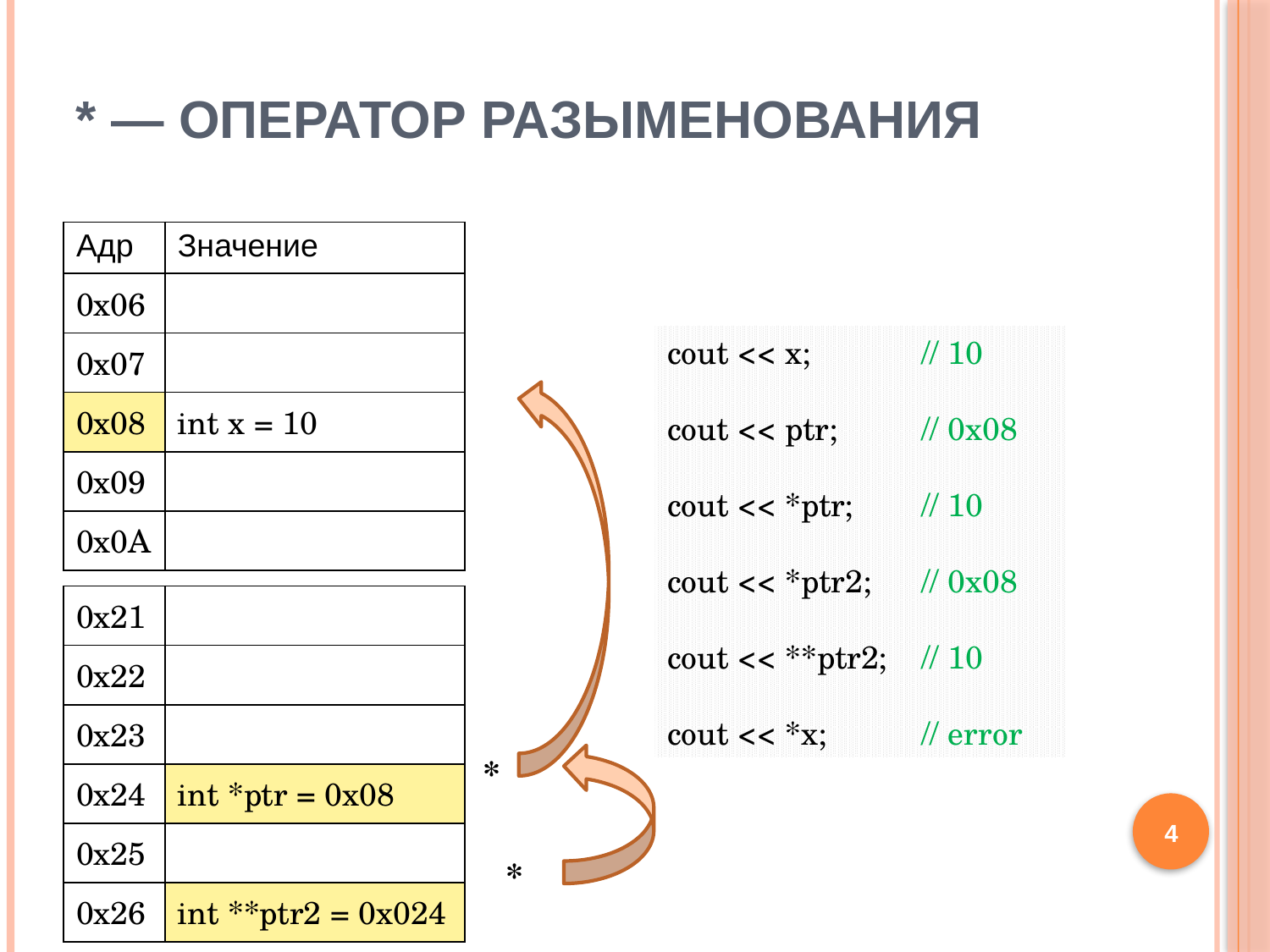

# * — оператор разыменования
| Адр | Значение |
| --- | --- |
| 0x06 |  |
| 0x07 |  |
| 0x08 | int x = 10 |
| 0x09 |  |
| 0x0A |  |
cout << x;	// 10

cout << ptr;	// 0x08

cout << *ptr;	// 10

cout << *ptr2;	// 0x08

cout << **ptr2;	// 10

cout << *x;	// error

| 0x21 |  |
| --- | --- |
| 0x22 |  |
| 0x23 |  |
| 0x24 | int \*ptr = 0x08 |
| 0x25 |  |
| 0x26 | int \*\*ptr2 = 0x024 |

*
4
*